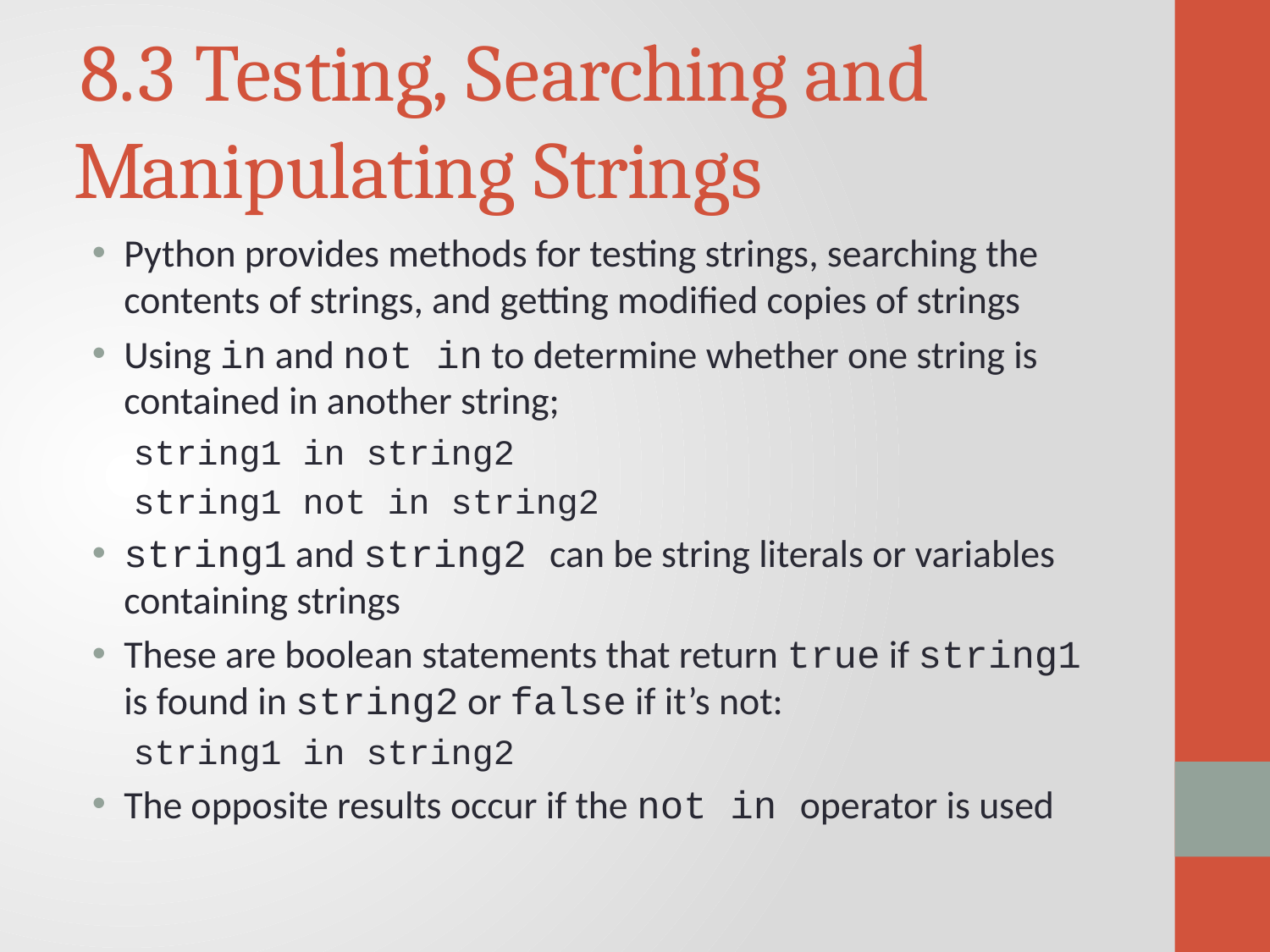

# 8.3 Testing, Searching and Manipulating Strings
Python provides methods for testing strings, searching the contents of strings, and getting modified copies of strings
Using in and not in to determine whether one string is contained in another string;
string1 in string2
string1 not in string2
string1 and string2 can be string literals or variables containing strings
These are boolean statements that return true if string1 is found in string2 or false if it’s not:
string1 in string2
The opposite results occur if the not in operator is used